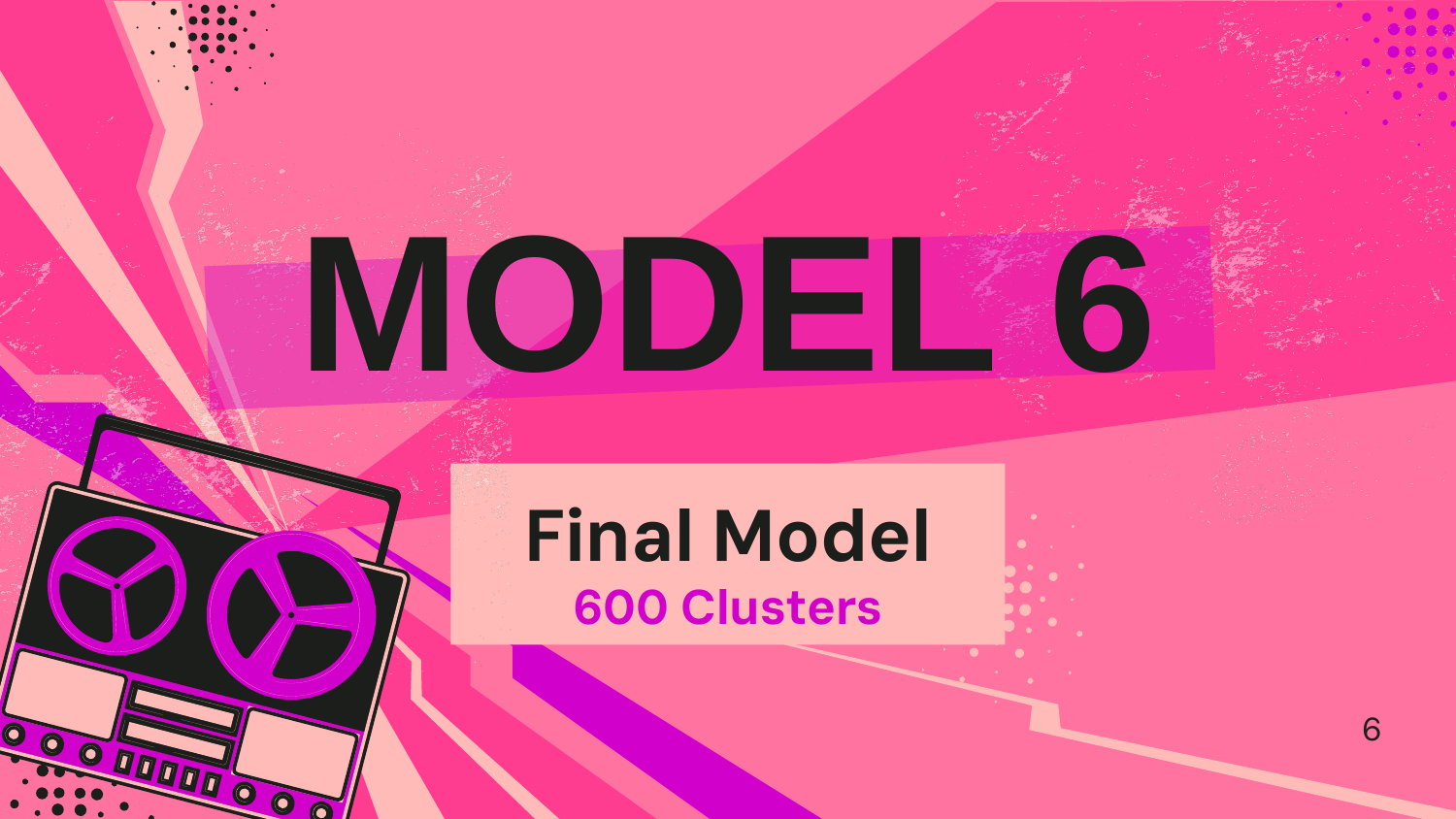

# MODEL 6

Final Model
600 Clusters
6